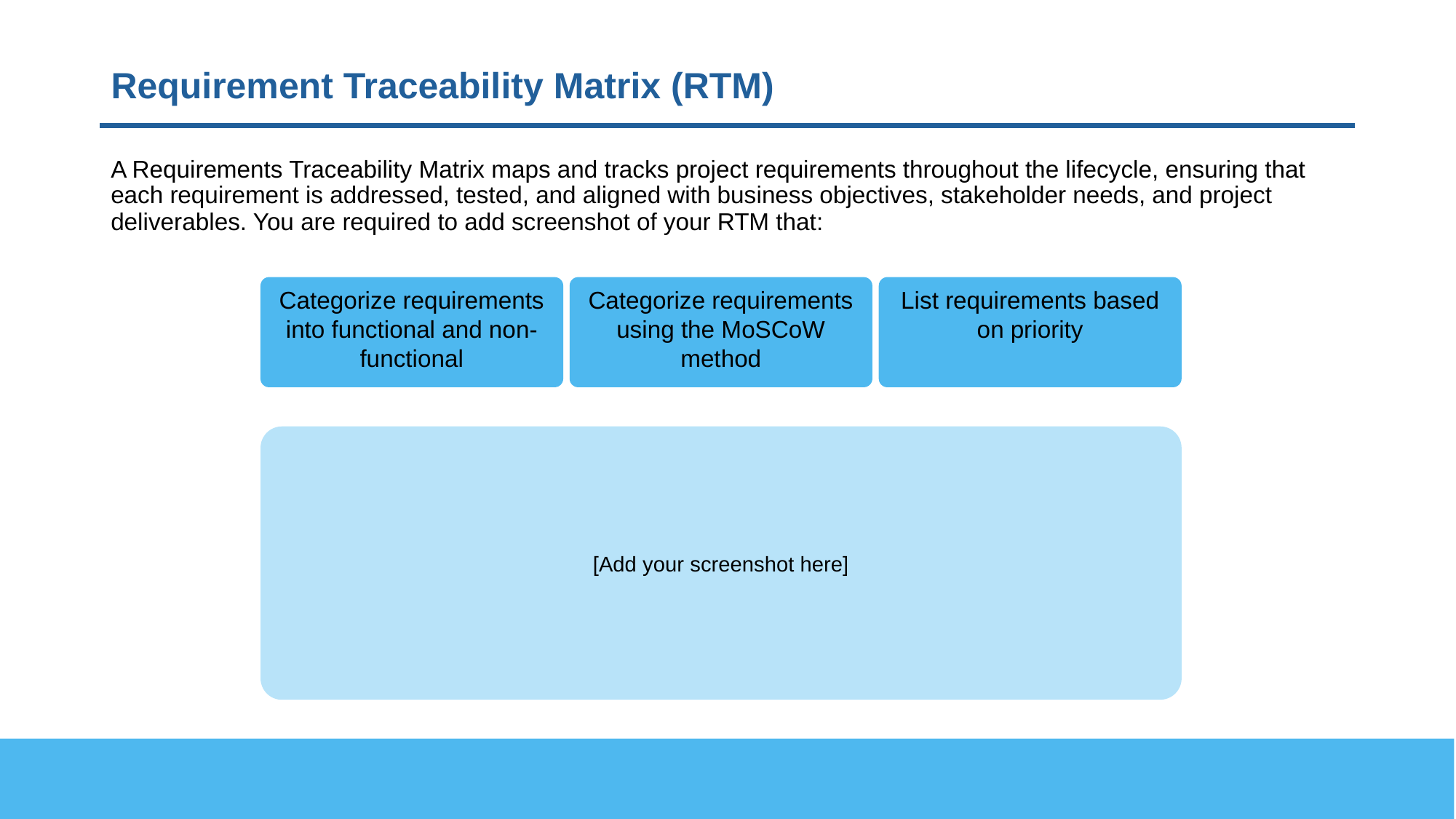

# Requirement Traceability Matrix (RTM)
A Requirements Traceability Matrix maps and tracks project requirements throughout the lifecycle, ensuring that each requirement is addressed, tested, and aligned with business objectives, stakeholder needs, and project deliverables. You are required to add screenshot of your RTM that:
Categorize requirements into functional and non-functional
Categorize requirements using the MoSCoW method
List requirements based on priority
[Add your screenshot here]